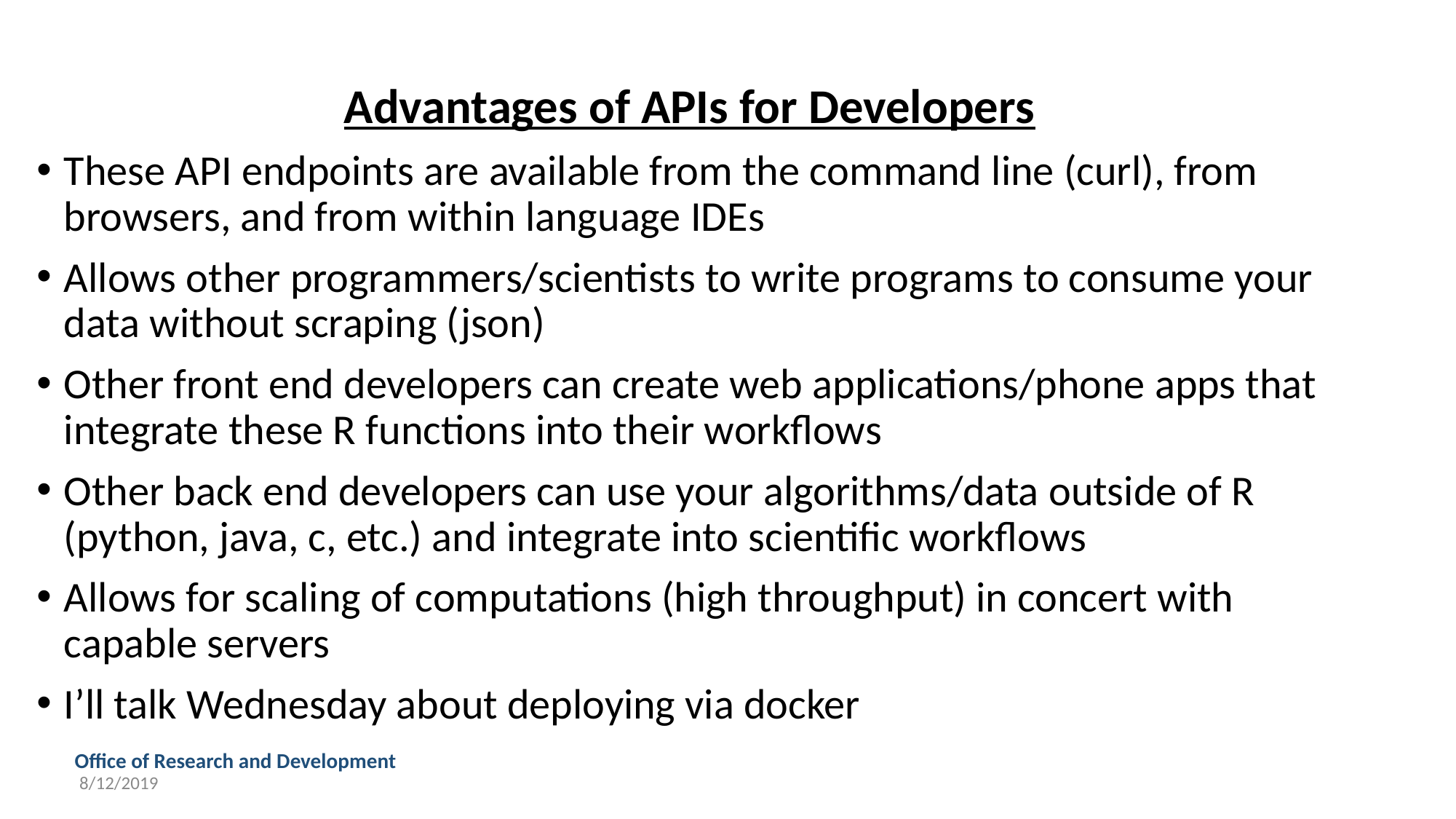

Advantages of APIs for Developers
These API endpoints are available from the command line (curl), from browsers, and from within language IDEs
Allows other programmers/scientists to write programs to consume your data without scraping (json)
Other front end developers can create web applications/phone apps that integrate these R functions into their workflows
Other back end developers can use your algorithms/data outside of R (python, java, c, etc.) and integrate into scientific workflows
Allows for scaling of computations (high throughput) in concert with capable servers
I’ll talk Wednesday about deploying via docker

8/12/2019